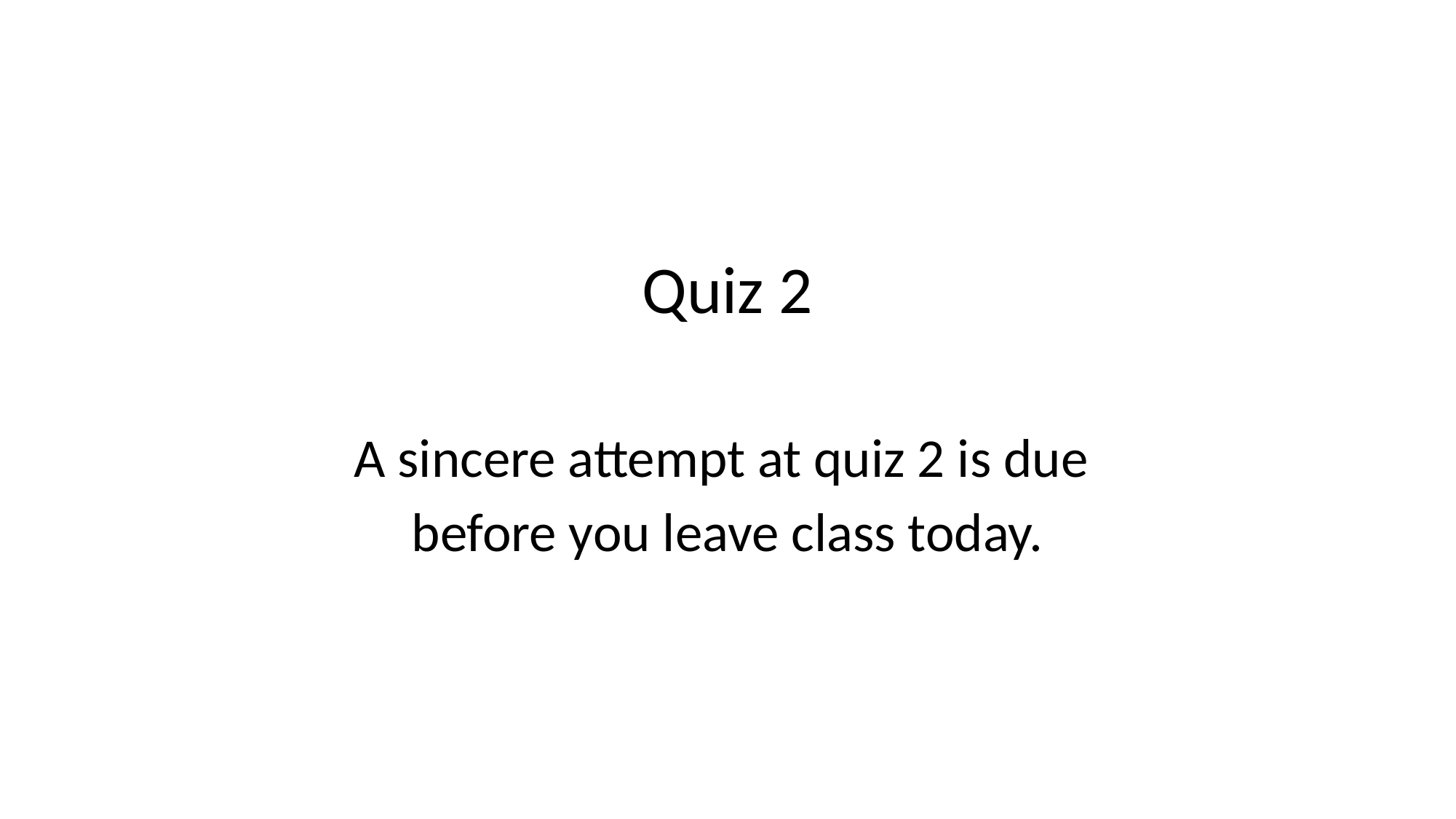

Quiz 2

A sincere attempt at quiz 2 is due
before you leave class today.